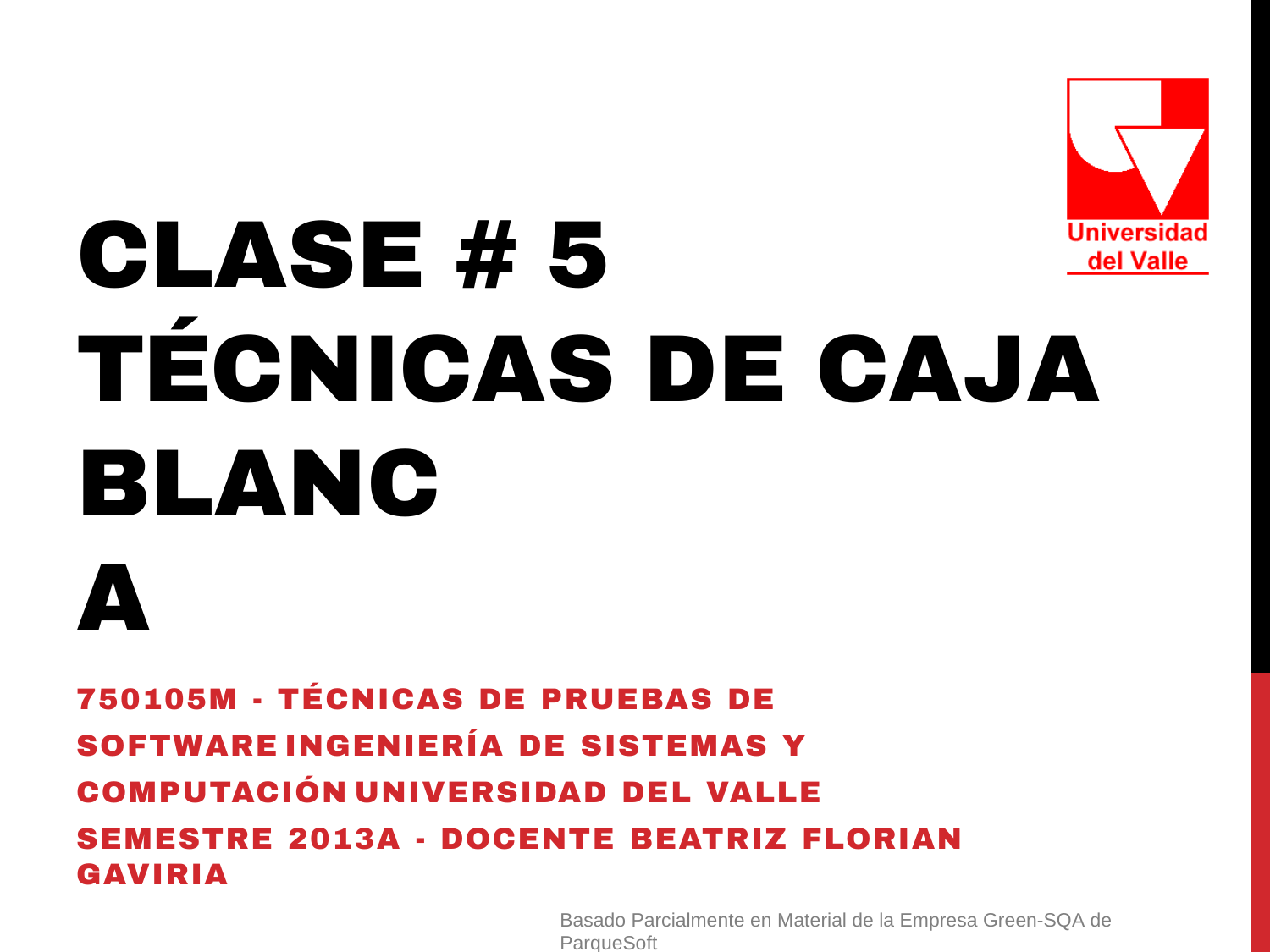

CLASE # 5
TÉCNICAS DE CAJA
BLANCA
750105M  -  TÉCNICAS  DE  PRUEBAS  DE  SOFTWARE INGENIERÍA  DE  SISTEMAS  Y  COMPUTACIÓN UNIVERSIDAD  DEL  VALLE
SEMESTRE  2013A  -  DOCENTE  BEATRIZ  FLORIAN  GAVIRIA

Basado Parcialmente en Material de la Empresa Green-SQA de ParqueSoft